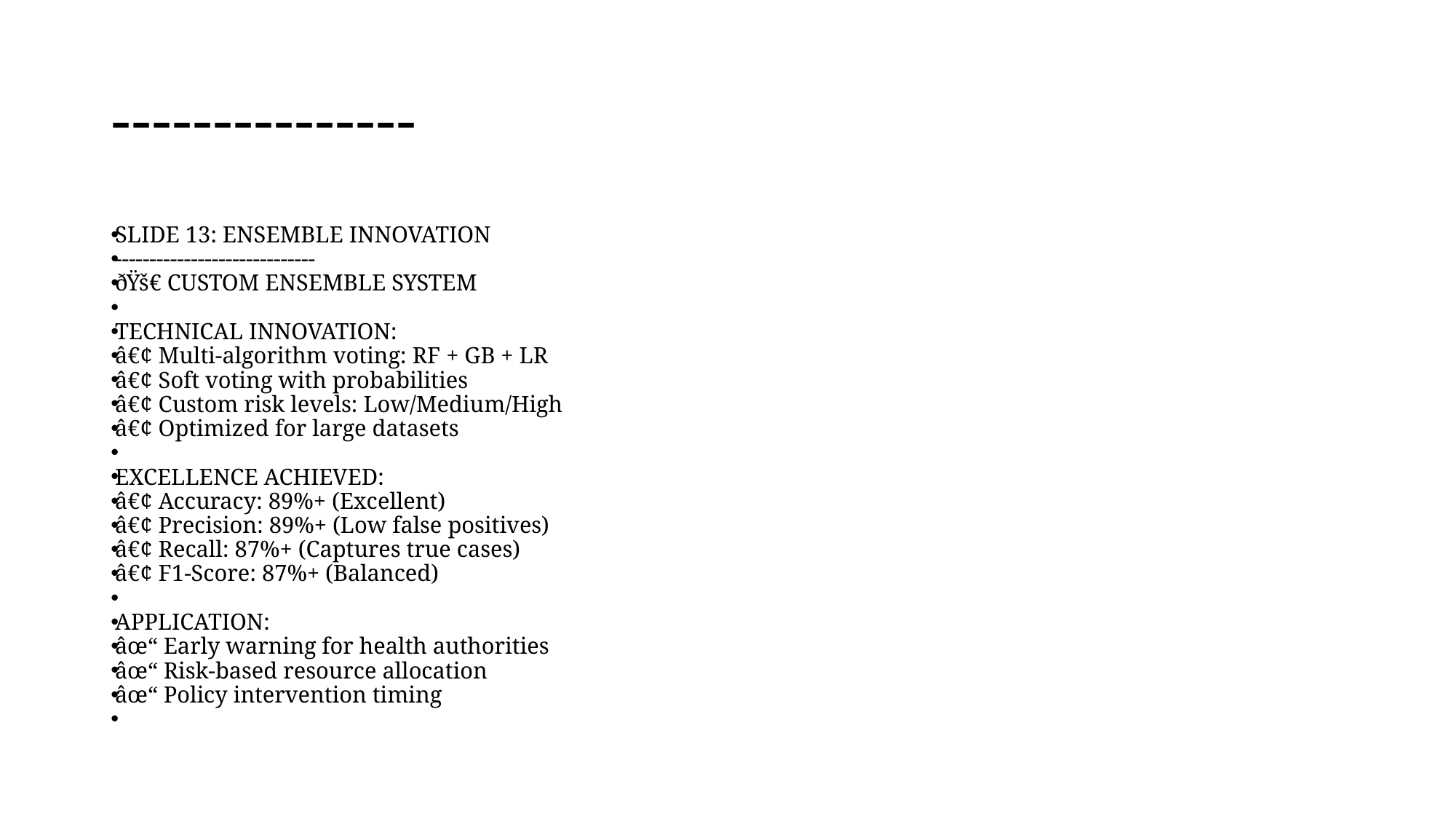

# ---------------
SLIDE 13: ENSEMBLE INNOVATION
-----------------------------
ðŸš€ CUSTOM ENSEMBLE SYSTEM

TECHNICAL INNOVATION:
â€¢ Multi-algorithm voting: RF + GB + LR
â€¢ Soft voting with probabilities
â€¢ Custom risk levels: Low/Medium/High
â€¢ Optimized for large datasets

EXCELLENCE ACHIEVED:
â€¢ Accuracy: 89%+ (Excellent)
â€¢ Precision: 89%+ (Low false positives)
â€¢ Recall: 87%+ (Captures true cases)
â€¢ F1-Score: 87%+ (Balanced)

APPLICATION:
âœ“ Early warning for health authorities
âœ“ Risk-based resource allocation
âœ“ Policy intervention timing